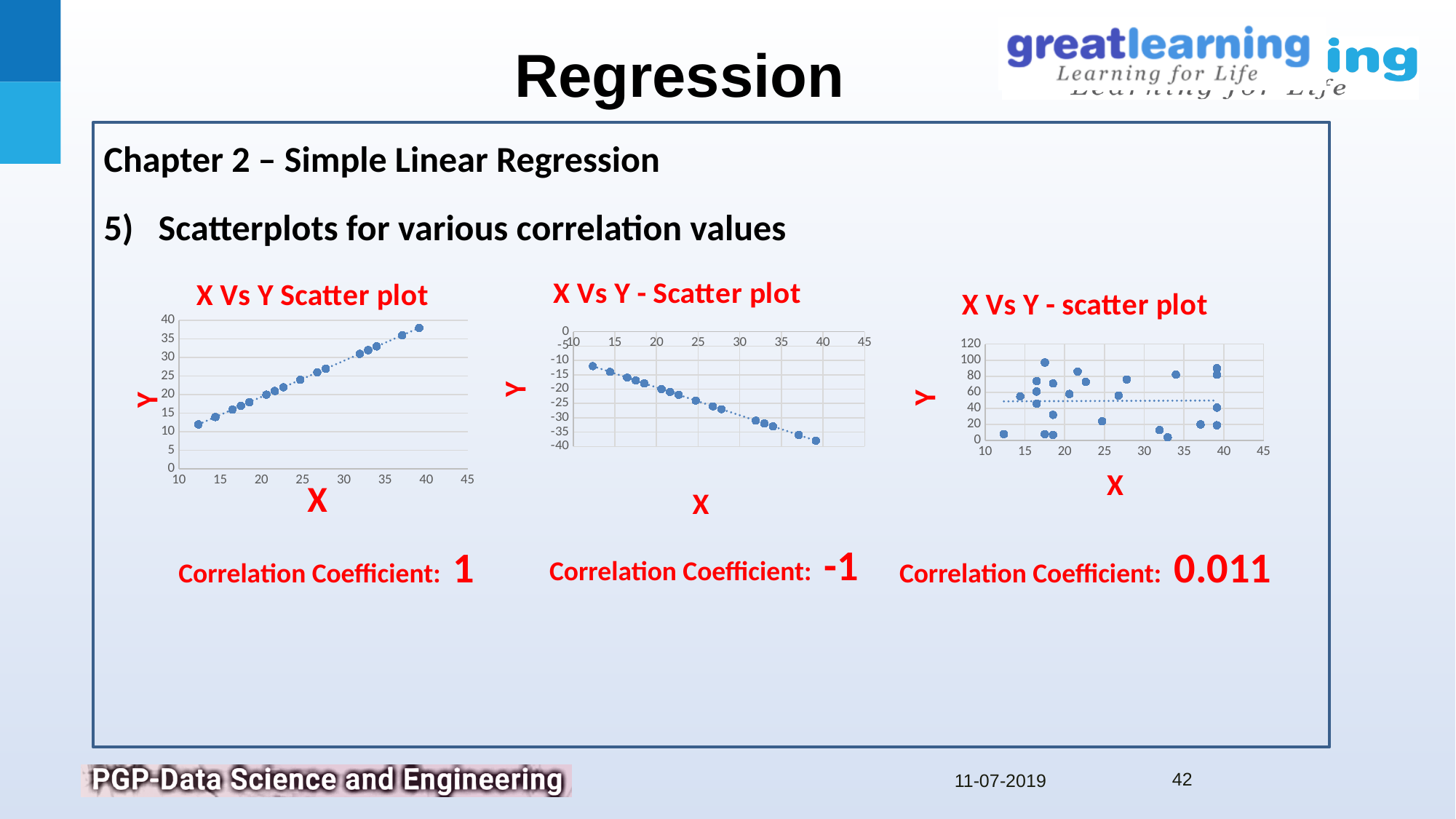

Chapter 2 – Simple Linear Regression
Scatterplots for various correlation values

### Chart: X Vs Y - Scatter plot

| Category | Y |
|---|---|

### Chart: X Vs Y Scatter plot

| Category | Y |
|---|---|

### Chart:  X Vs Y - scatter plot

| Category | Y |
|---|---|
Correlation Coefficient:  -1
Correlation Coefficient:  0.011
Correlation Coefficient:  1
42
11-07-2019